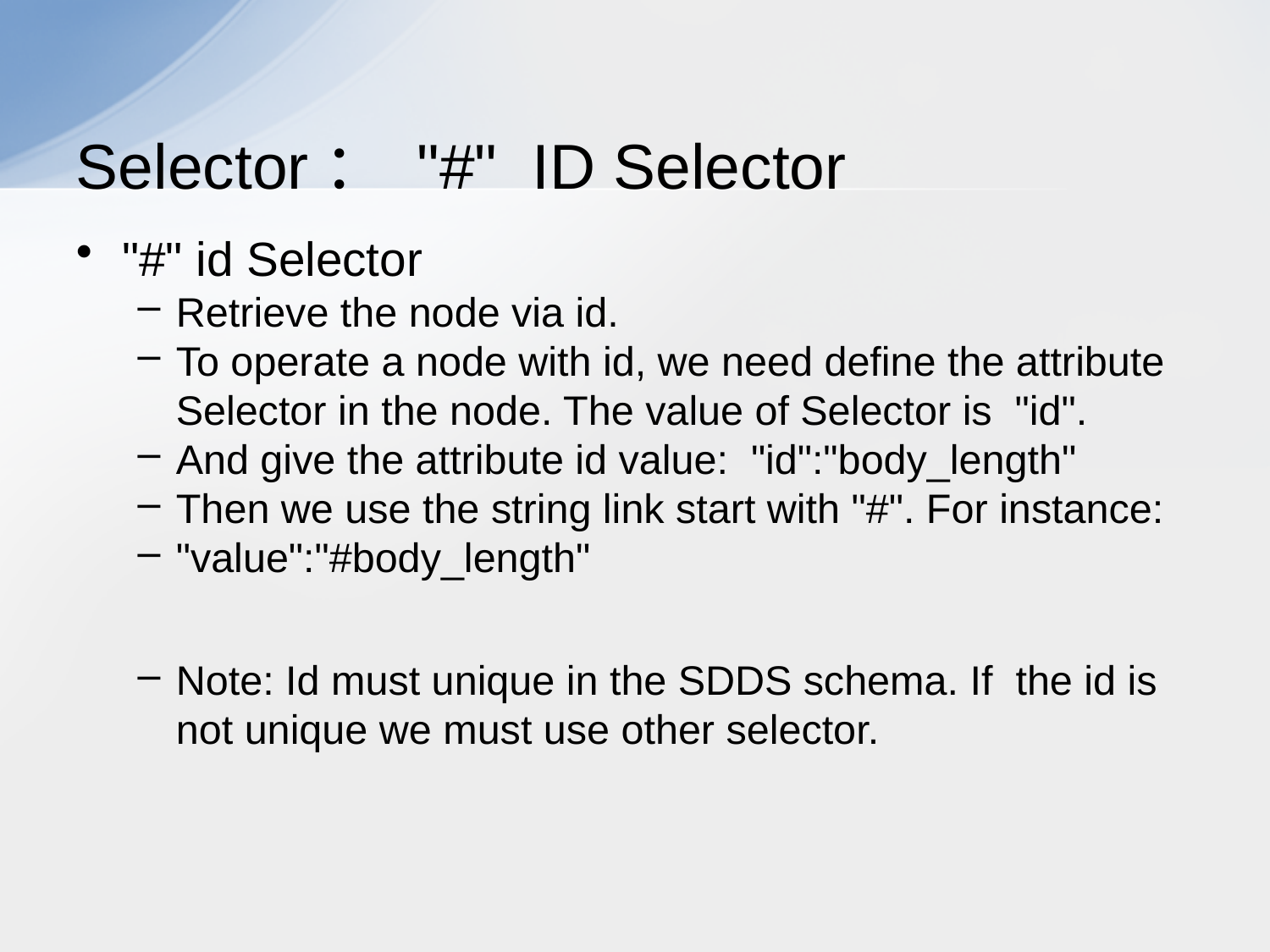

# Selector： "#"  ID Selector
"#" id Selector
Retrieve the node via id.
To operate a node with id, we need define the attribute Selector in the node. The value of Selector is  "id".
And give the attribute id value:  "id":"body_length"
Then we use the string link start with "#". For instance:
"value":"#body_length"

Note: Id must unique in the SDDS schema. If  the id is not unique we must use other selector.